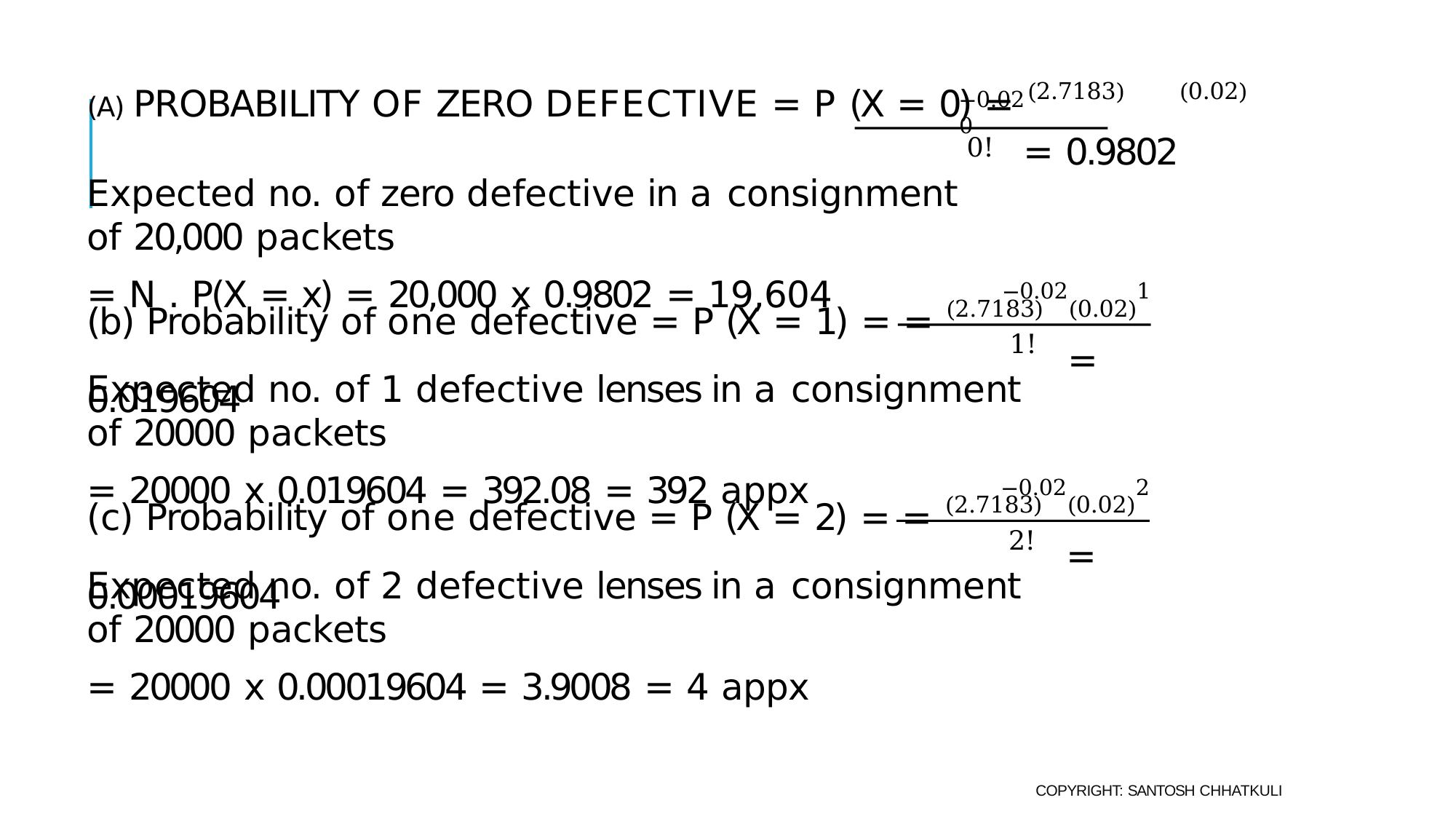

−0.02	0
# (a) Probability of zero defective = P (X = 0) = (2.7183)	(0.02)	= 0.9802
0!
Expected no. of zero defective in a consignment of 20,000 packets
= N . P(X = x) = 20,000 x 0.9802 = 19,604

−0.02	1
(b) Probability of one defective = P (X = 1) = = (2.7183)	(0.02)	= 0.019604
1!
Expected no. of 1 defective lenses in a consignment of 20000 packets
= 20000 x 0.019604 = 392.08 = 392 appx

−0.02	2
(c) Probability of one defective = P (X = 2) = = (2.7183)	(0.02)	= 0.00019604
2!
Expected no. of 2 defective lenses in a consignment of 20000 packets
= 20000 x 0.00019604 = 3.9008 = 4 appx

Copyright: Santosh Chhatkuli